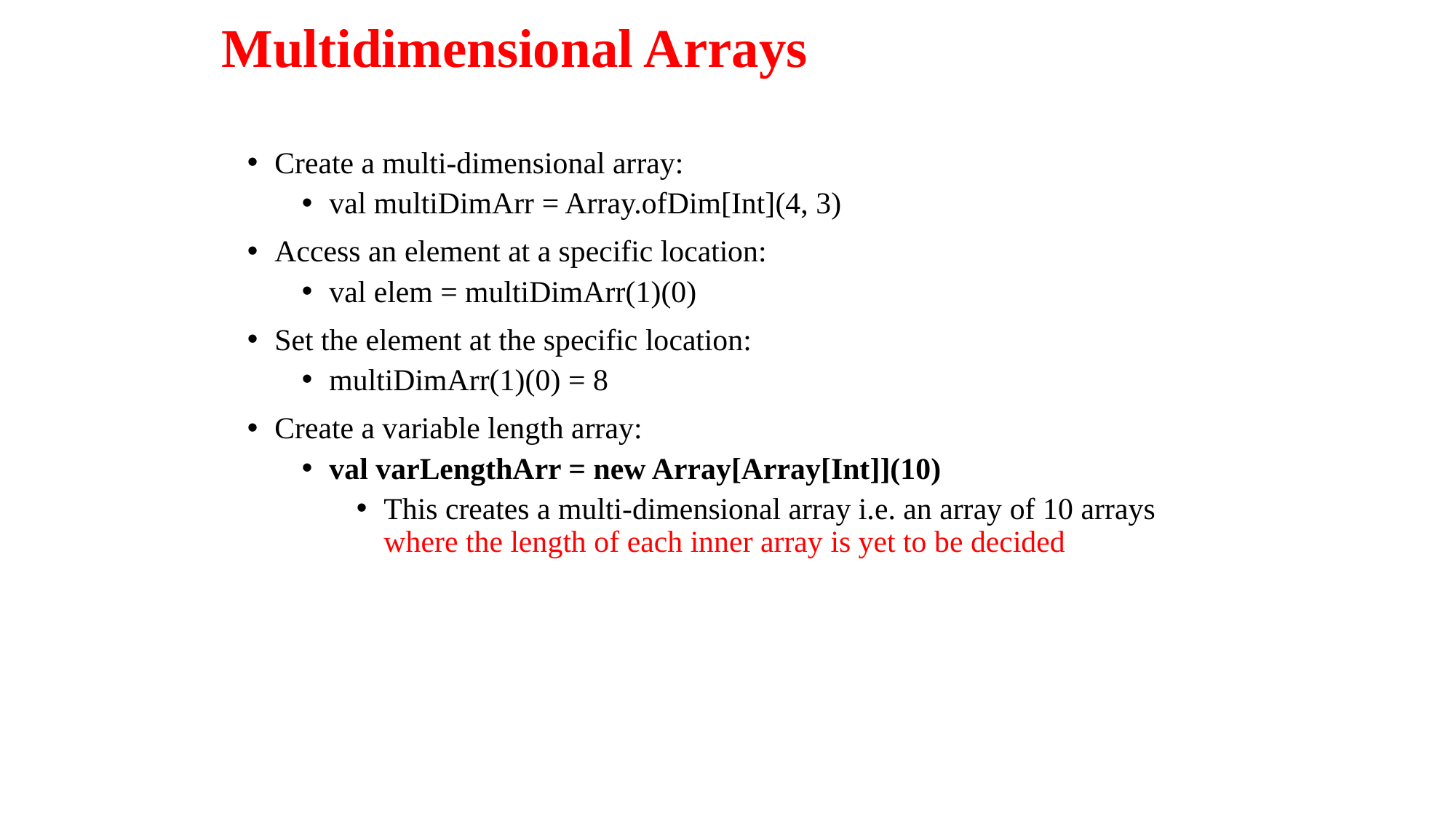

# Multidimensional Arrays
Create a multi-dimensional array:
val multiDimArr = Array.ofDim[Int](4, 3)
Access an element at a specific location:
val elem = multiDimArr(1)(0)
Set the element at the specific location:
multiDimArr(1)(0) = 8
Create a variable length array:
val varLengthArr = new Array[Array[Int]](10)
This creates a multi-dimensional array i.e. an array of 10 arrays where the length of each inner array is yet to be decided